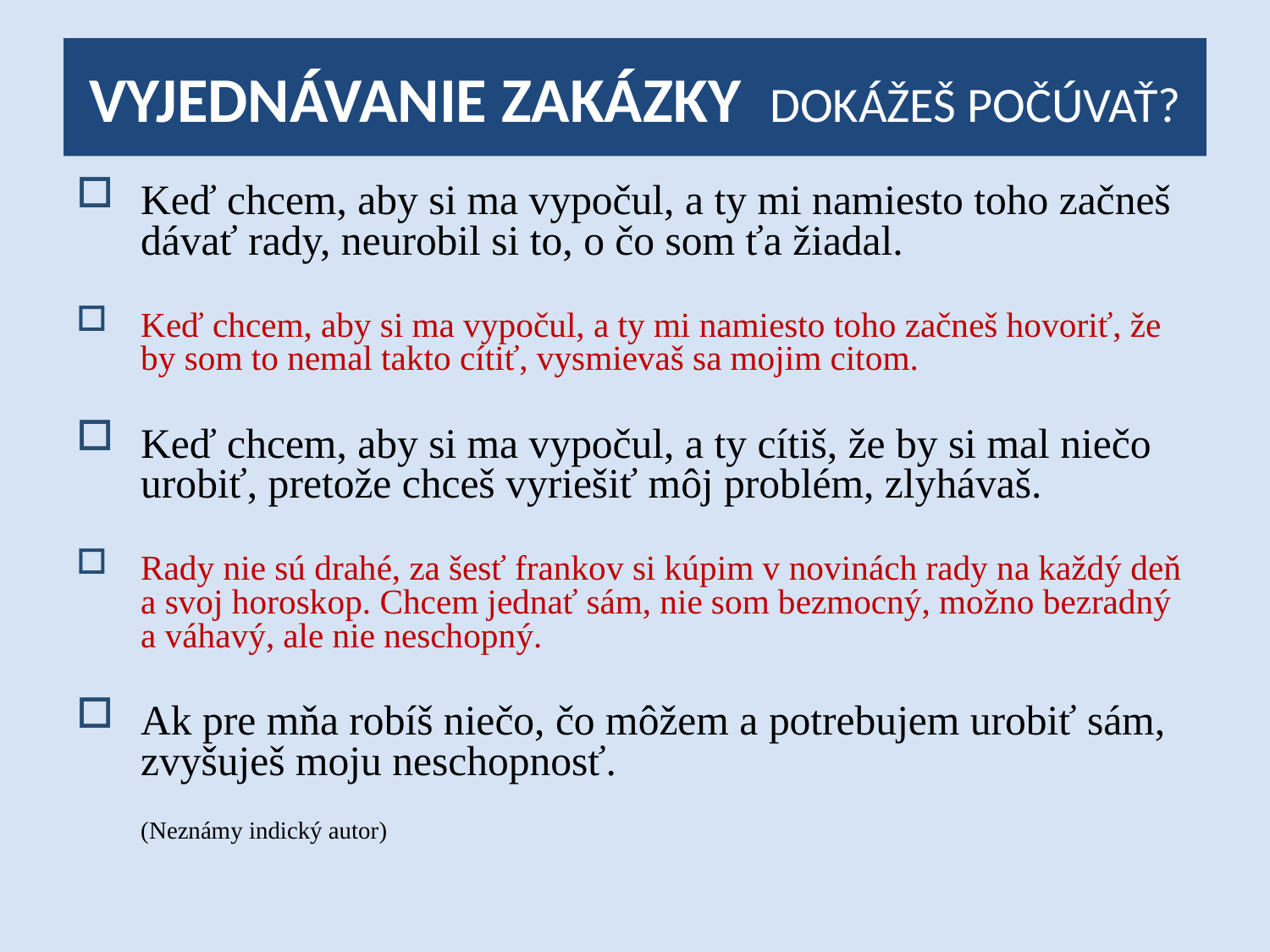

# VYJEDNÁVANIE ZAKÁZKY  DOKÁŽEŠ POČÚVAŤ?
Keď chcem, aby si ma vypočul, a ty mi namiesto toho začneš dávať rady, neurobil si to, o čo som ťa žiadal.

Keď chcem, aby si ma vypočul, a ty mi namiesto toho začneš hovoriť, že by som to nemal takto cítiť, vysmievaš sa mojim citom.

Keď chcem, aby si ma vypočul, a ty cítiš, že by si mal niečo urobiť, pretože chceš vyriešiť môj problém, zlyhávaš.

Rady nie sú drahé, za šesť frankov si kúpim v novinách rady na každý deň a svoj horoskop. Chcem jednať sám, nie som bezmocný, možno bezradný a váhavý, ale nie neschopný.

Ak pre mňa robíš niečo, čo môžem a potrebujem urobiť sám, zvyšuješ moju neschopnosť.

	(Neznámy indický autor)